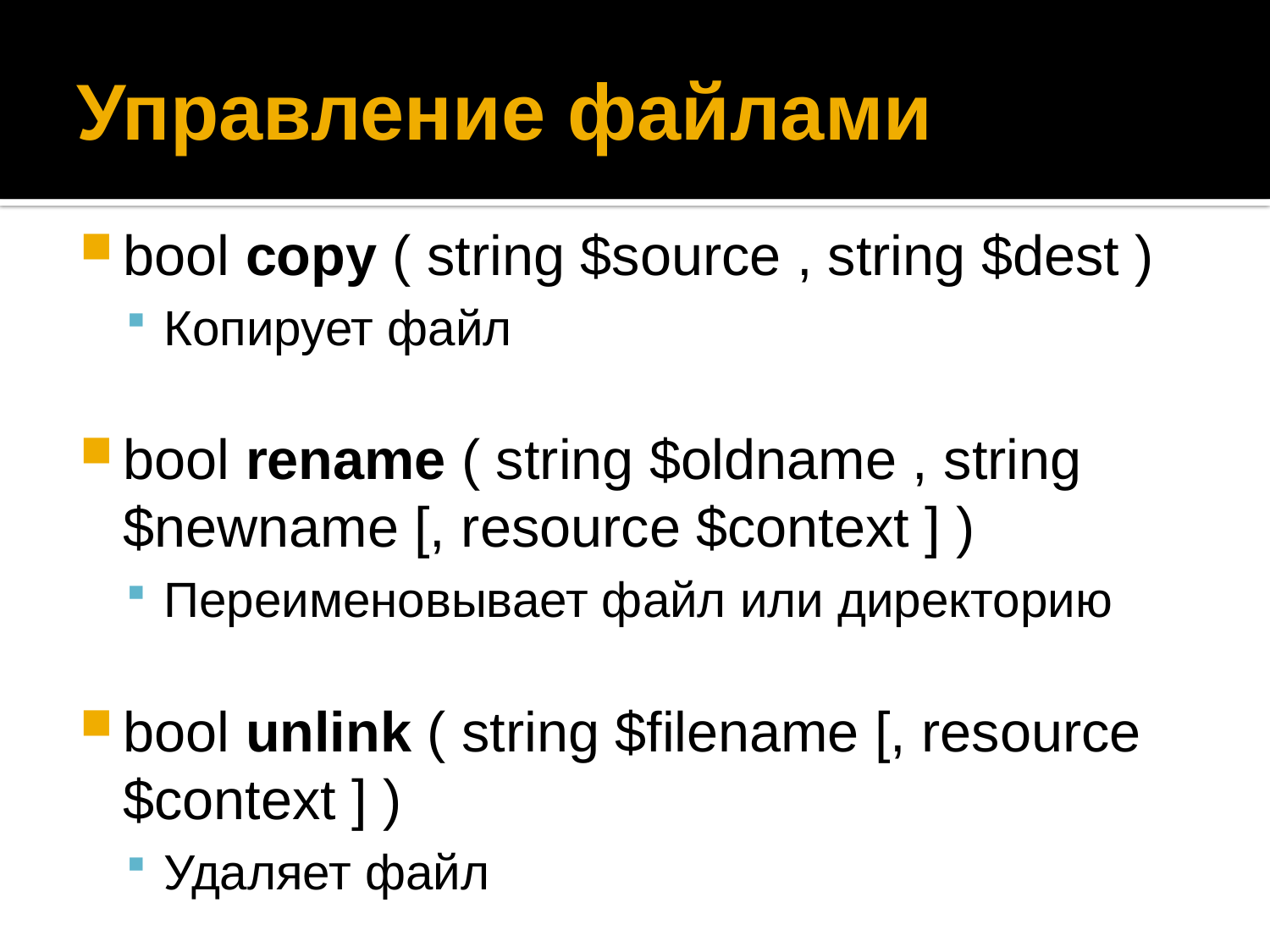

# Управление файлами
bool copy ( string $source , string $dest )
Копирует файл

bool rename ( string $oldname , string $newname [, resource $context ] )
Переименовывает файл или директорию

bool unlink ( string $filename [, resource $context ] )
Удаляет файл